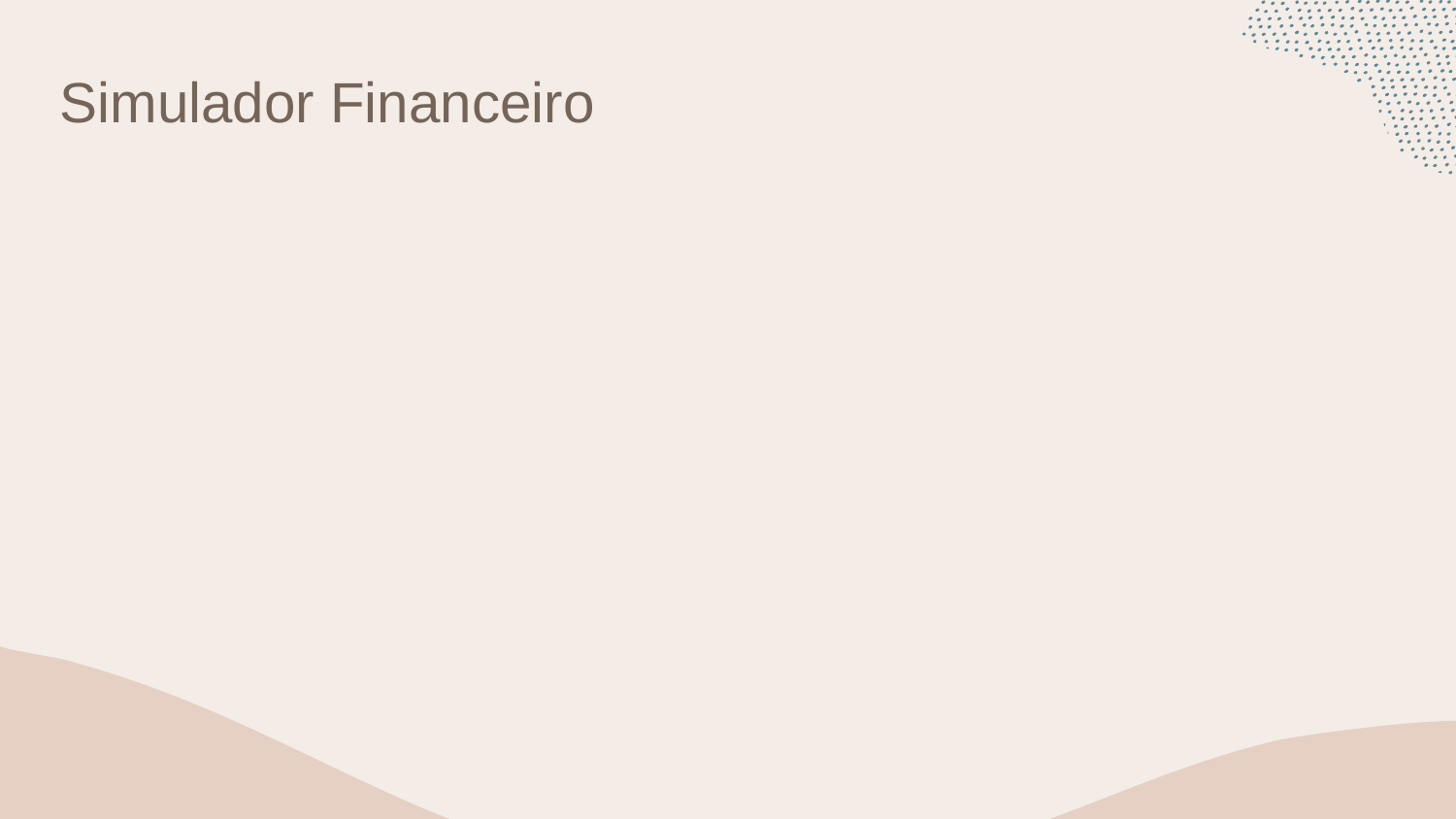

03
Simulador Financeiro
SATURN
It’s a gas, composed mostly of hydrogen and helium.